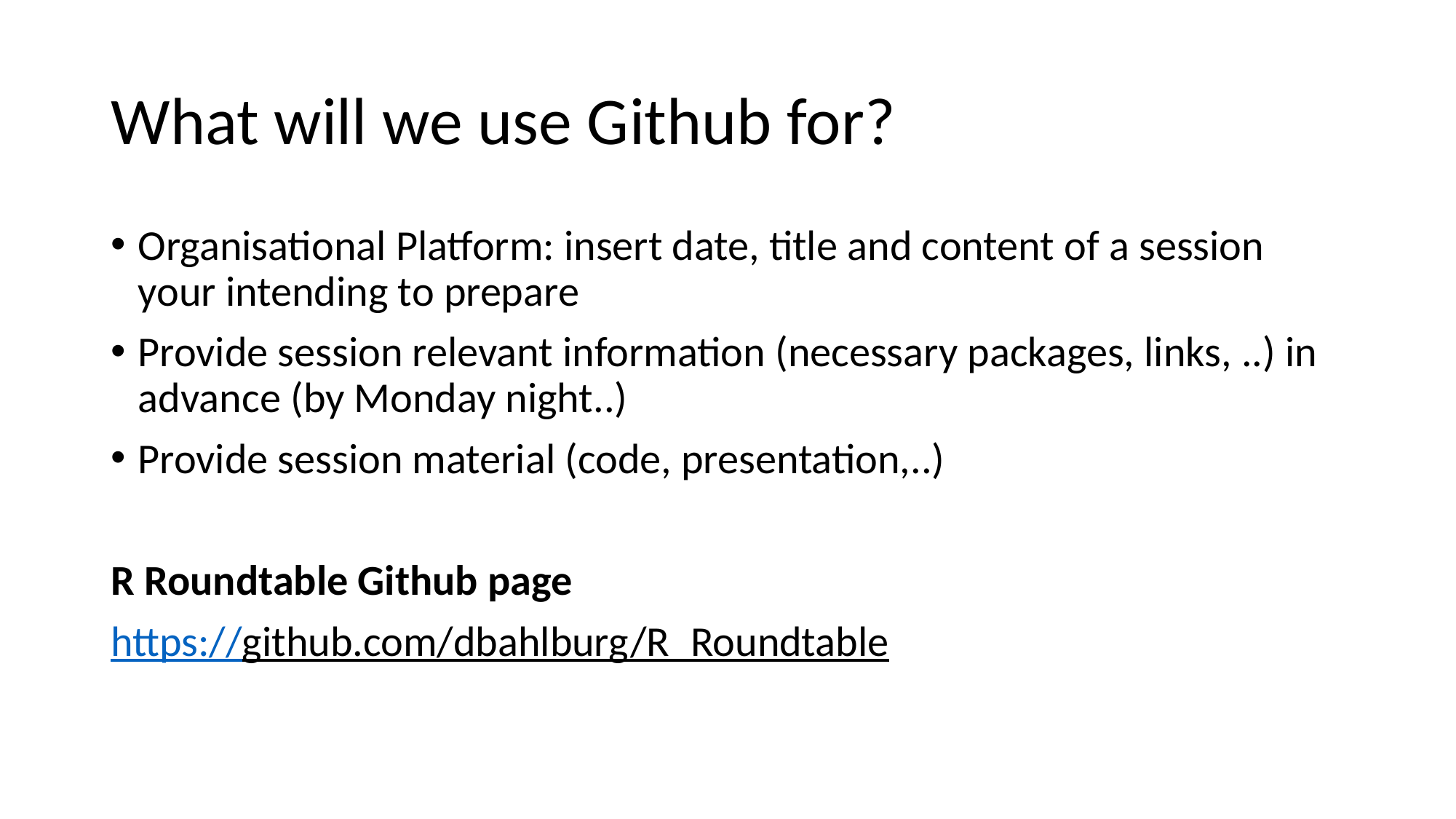

# What will we use Github for?
Organisational Platform: insert date, title and content of a session your intending to prepare
Provide session relevant information (necessary packages, links, ..) in advance (by Monday night..)
Provide session material (code, presentation,..)

R Roundtable Github page
https://github.com/dbahlburg/R_Roundtable